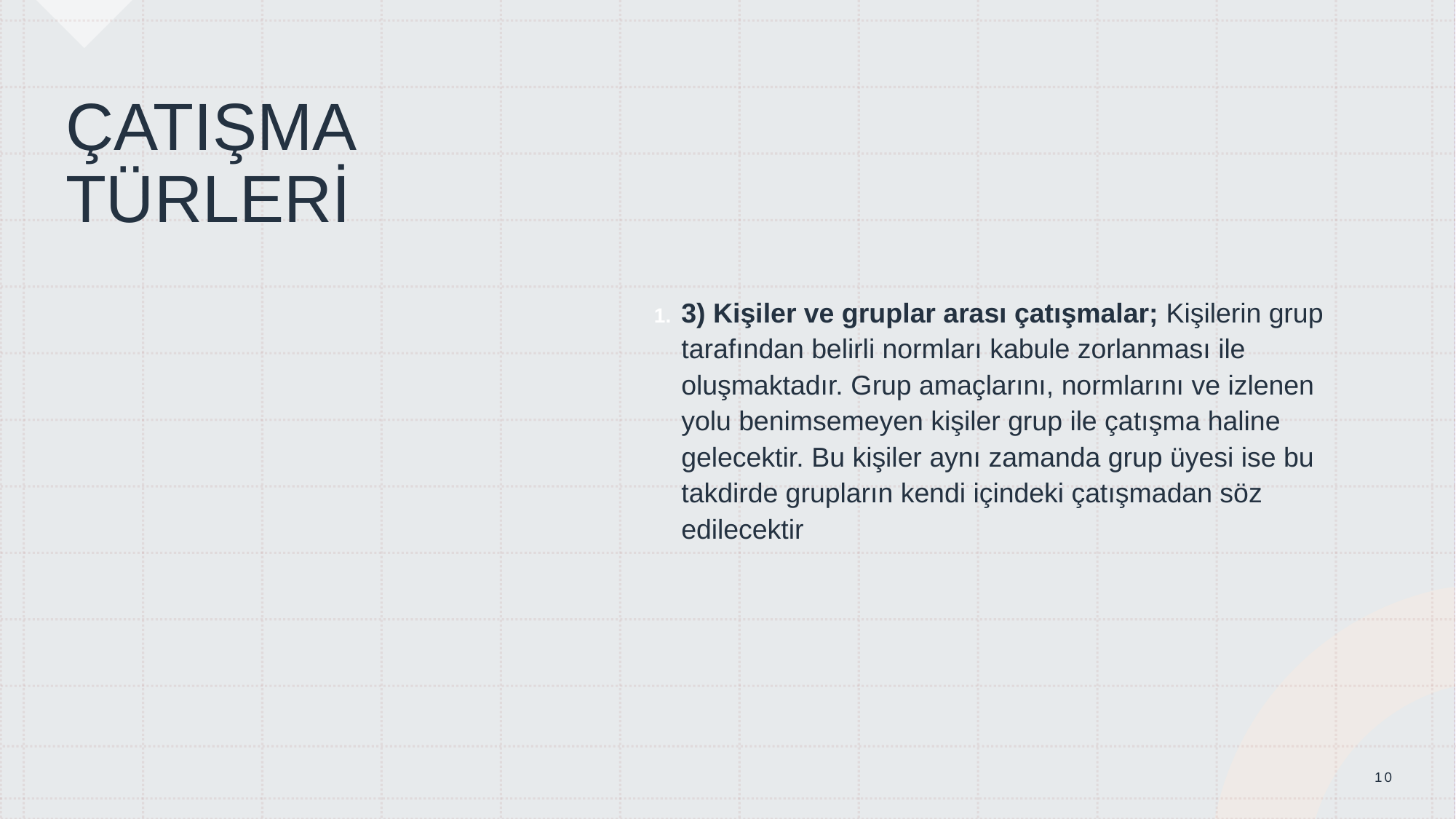

ÇATIŞMA TÜRLERİ
3) Kişiler ve gruplar arası çatışmalar; Kişilerin grup tarafından belirli normları kabule zorlanması ile oluşmaktadır. Grup amaçlarını, normlarını ve izlenen yolu benimsemeyen kişiler grup ile çatışma haline gelecektir. Bu kişiler aynı zamanda grup üyesi ise bu takdirde grupların kendi içindeki çatışmadan söz edilecektir

10